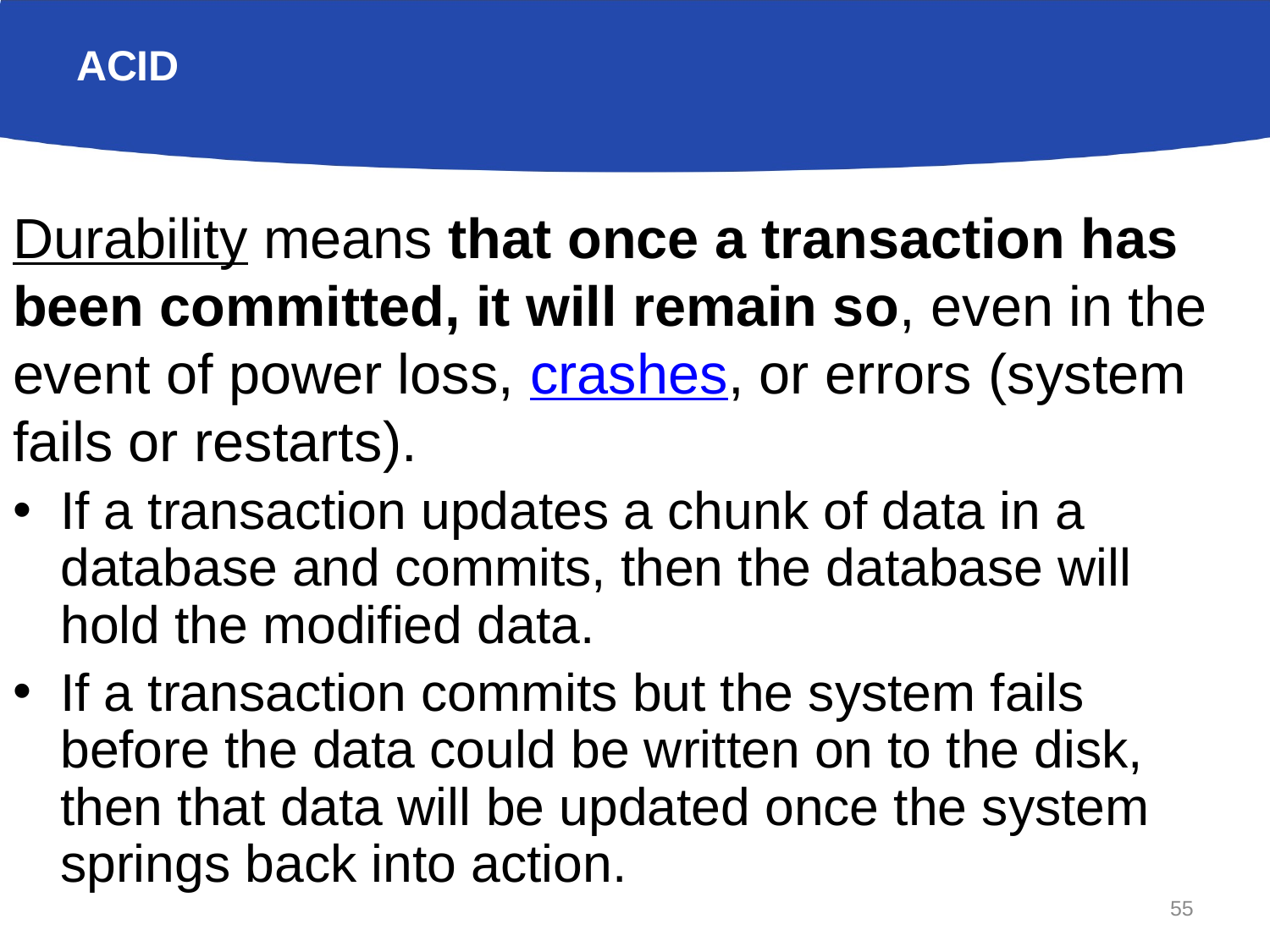

# ACID
Durability means that once a transaction has been committed, it will remain so, even in the event of power loss, crashes, or errors (system fails or restarts).
If a transaction updates a chunk of data in a database and commits, then the database will hold the modified data.
If a transaction commits but the system fails before the data could be written on to the disk, then that data will be updated once the system springs back into action.
55